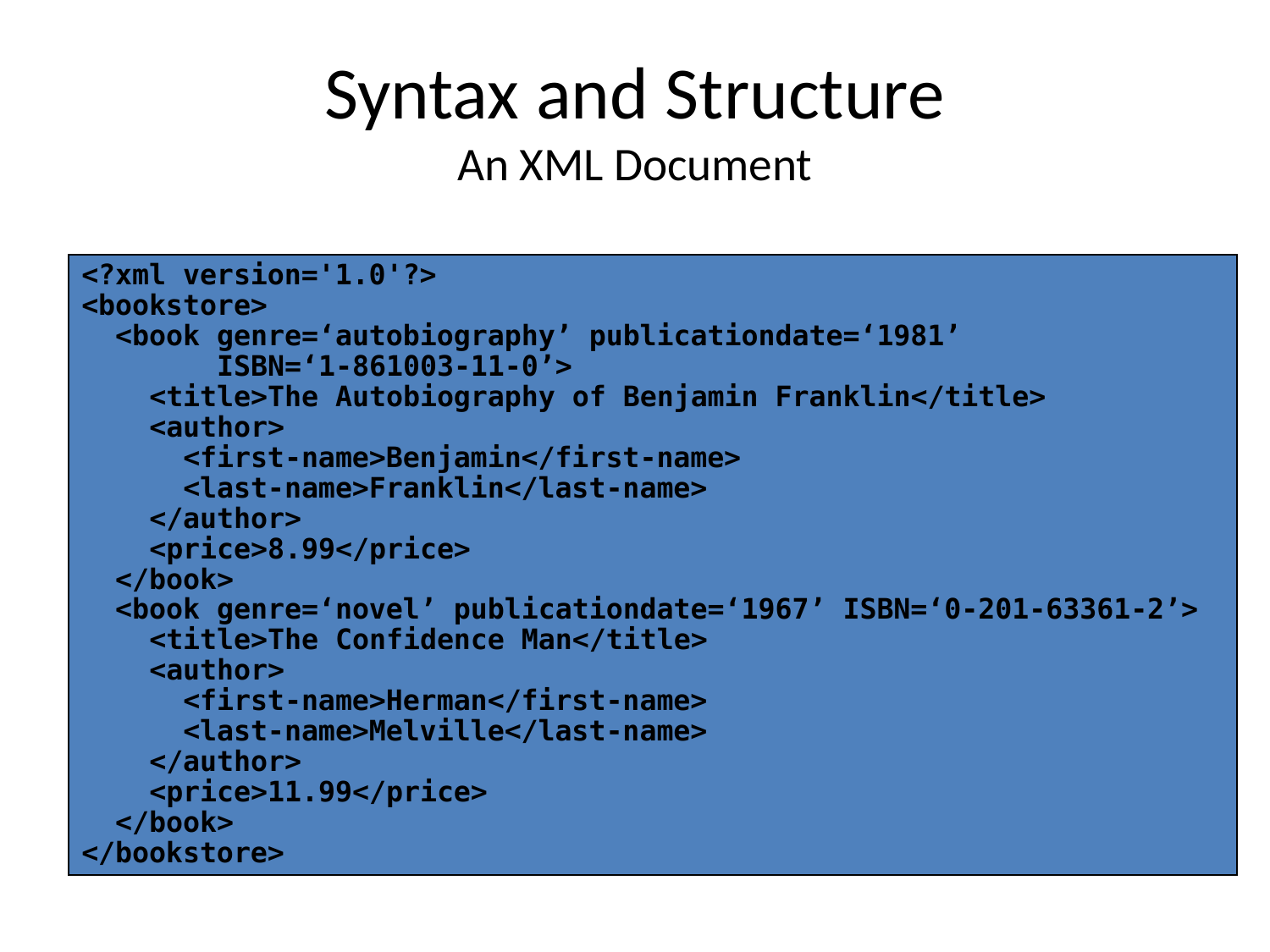

# Syntax and Structure An XML Document
<?xml version='1.0'?>
<bookstore>
  <book genre=‘autobiography’ publicationdate=‘1981’
        ISBN=‘1-861003-11-0’>
    <title>The Autobiography of Benjamin Franklin</title>
    <author>
      <first-name>Benjamin</first-name>
      <last-name>Franklin</last-name>
    </author>
    <price>8.99</price>
  </book>
  <book genre=‘novel’ publicationdate=‘1967’ ISBN=‘0-201-63361-2’>
    <title>The Confidence Man</title>
    <author>
      <first-name>Herman</first-name>
      <last-name>Melville</last-name>
    </author>
    <price>11.99</price>
  </book>
</bookstore>